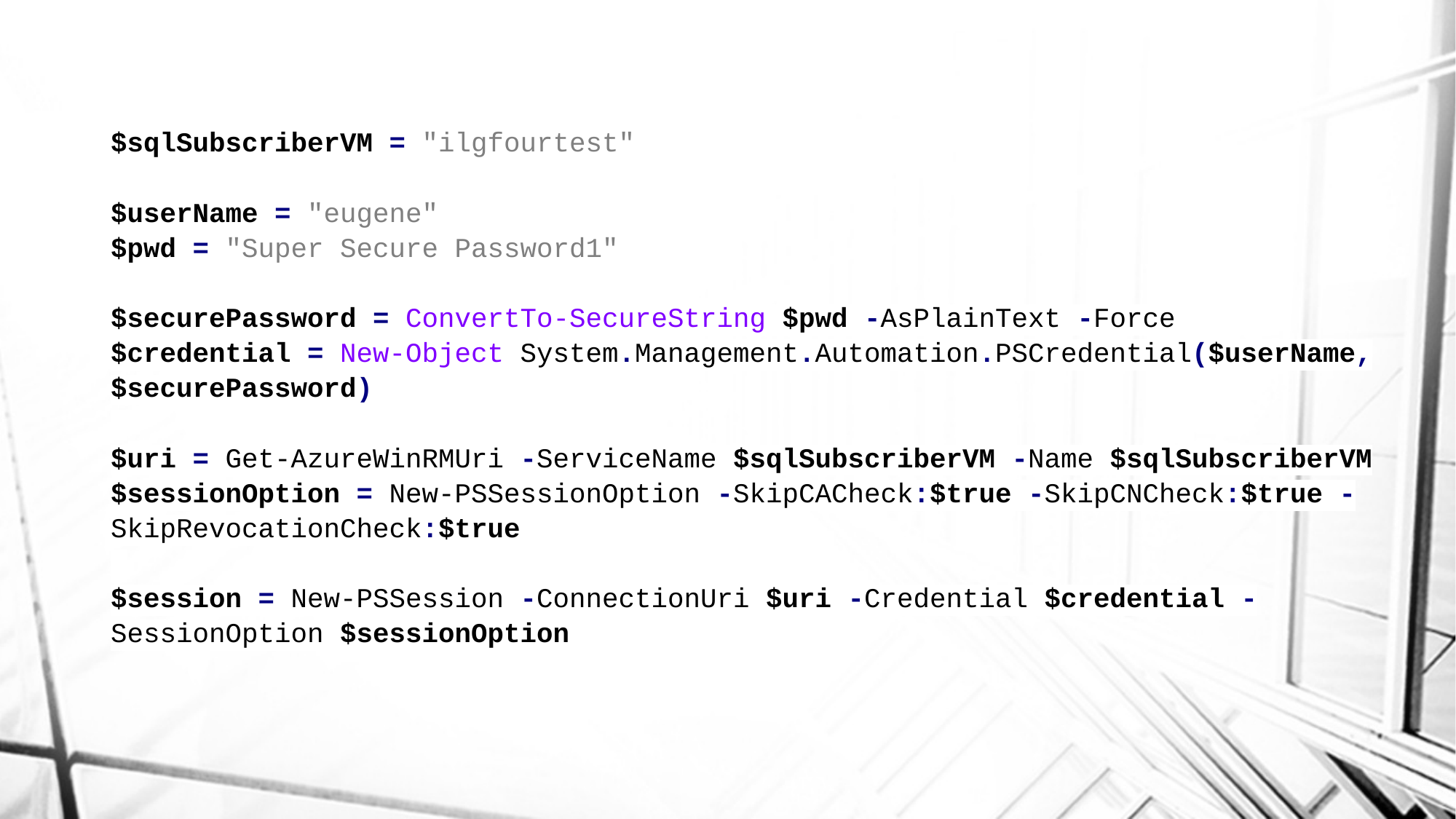

$sqlSubscriberVM = "ilgfourtest"

$userName = "eugene"
$pwd = "Super Secure Password1"

$securePassword = ConvertTo-SecureString $pwd -AsPlainText -Force
$credential = New-Object System.Management.Automation.PSCredential($userName, $securePassword)

$uri = Get-AzureWinRMUri -ServiceName $sqlSubscriberVM -Name $sqlSubscriberVM
$sessionOption = New-PSSessionOption -SkipCACheck:$true -SkipCNCheck:$true -SkipRevocationCheck:$true

$session = New-PSSession -ConnectionUri $uri -Credential $credential -SessionOption $sessionOption